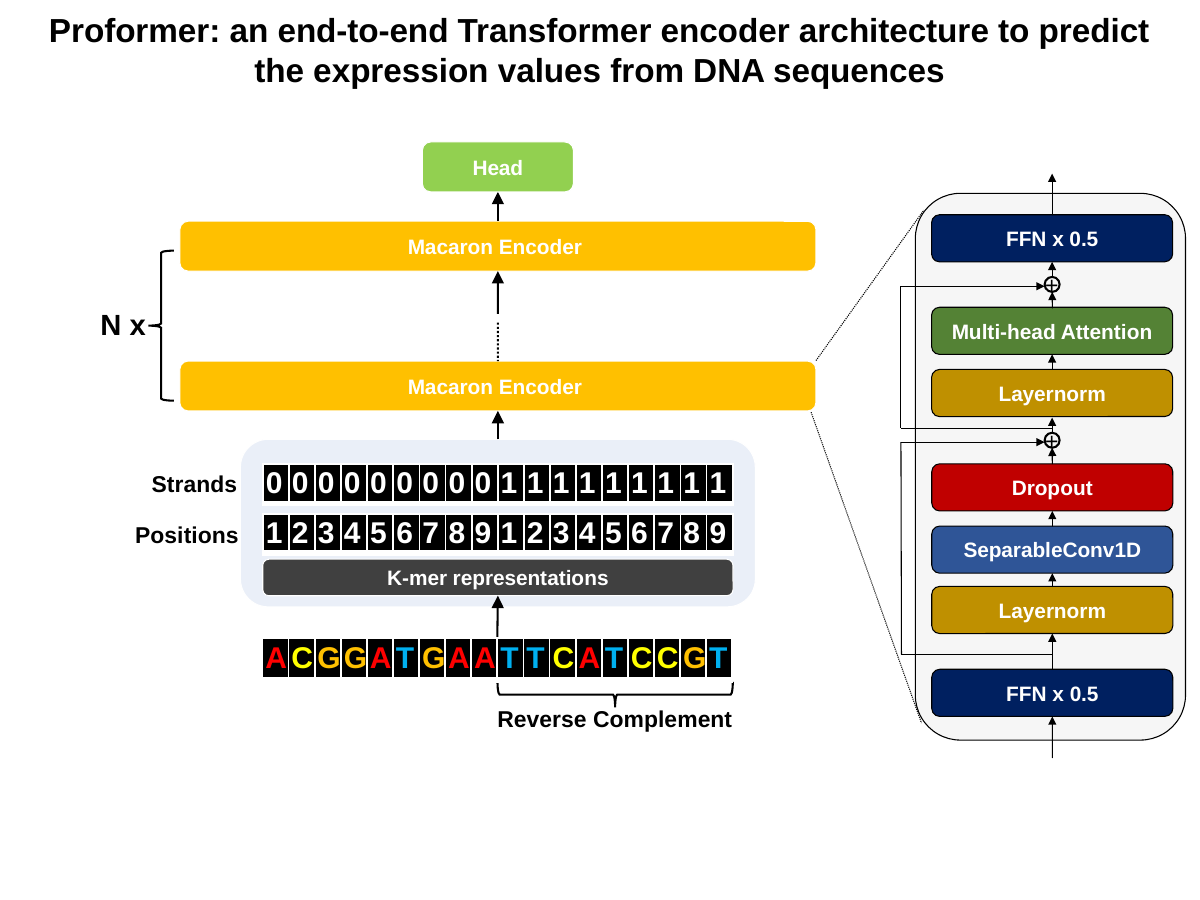

Proformer: an end-to-end Transformer encoder architecture to predict the expression values from DNA sequences
Head

FFN x 0.5
Macaron Encoder

+

N x
Multi-head Attention
Macaron Encoder
Layernorm
+

Strands
| 0 | 0 | 0 | 0 | 0 | 0 | 0 | 0 | 0 | 1 | 1 | 1 | 1 | 1 | 1 | 1 | 1 | 1 |
| --- | --- | --- | --- | --- | --- | --- | --- | --- | --- | --- | --- | --- | --- | --- | --- | --- | --- |
Dropout
Positions
| 1 | 2 | 3 | 4 | 5 | 6 | 7 | 8 | 9 | 1 | 2 | 3 | 4 | 5 | 6 | 7 | 8 | 9 |
| --- | --- | --- | --- | --- | --- | --- | --- | --- | --- | --- | --- | --- | --- | --- | --- | --- | --- |
SeparableConv1D
K-mer representations

Layernorm
| A | C | G | G | A | T | G | A | A | T | T | C | A | T | C | C | G | T |
| --- | --- | --- | --- | --- | --- | --- | --- | --- | --- | --- | --- | --- | --- | --- | --- | --- | --- |
FFN x 0.5
Reverse Complement